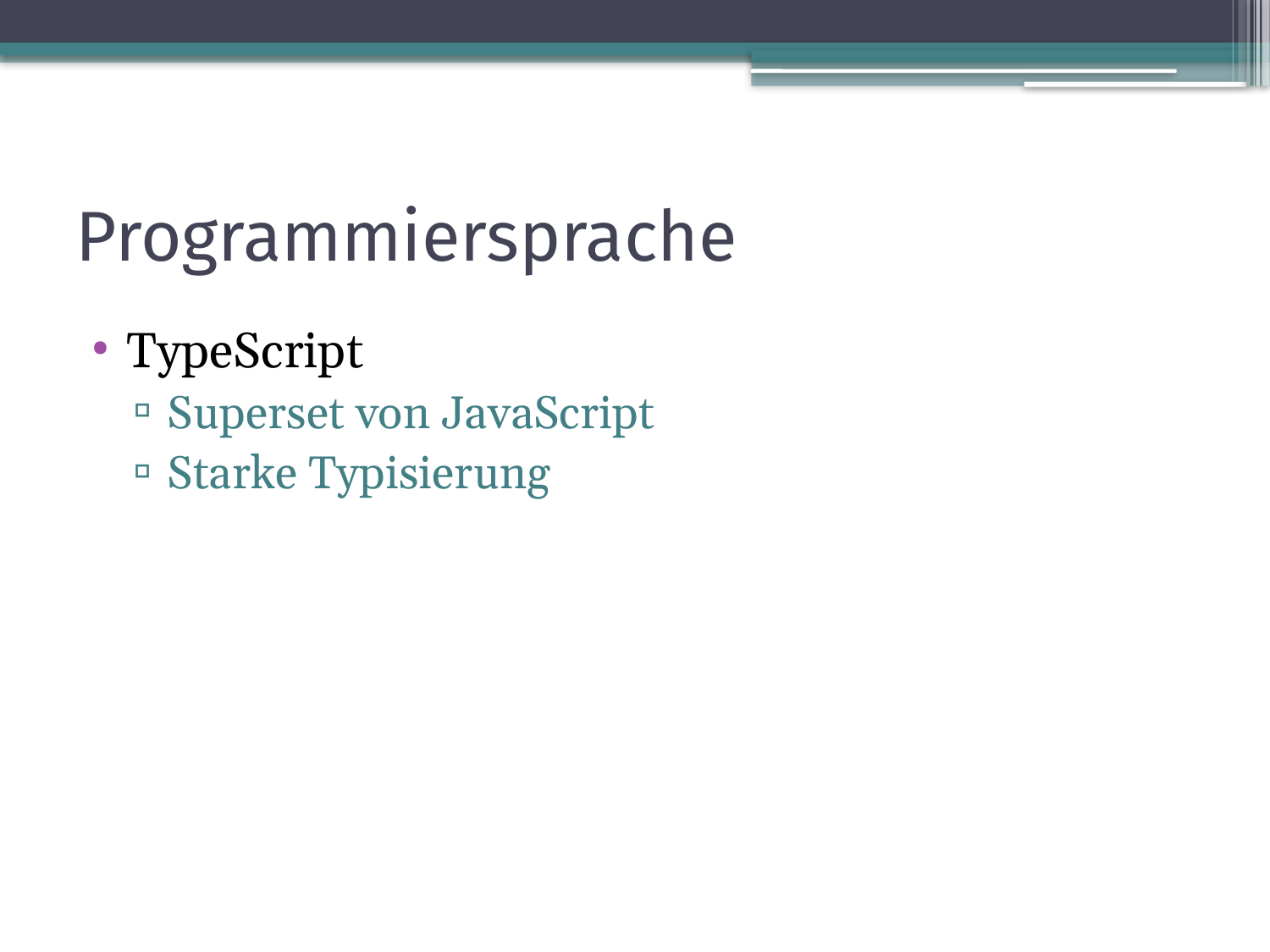

# Programmiersprache
TypeScript
Superset von JavaScript
Starke Typisierung